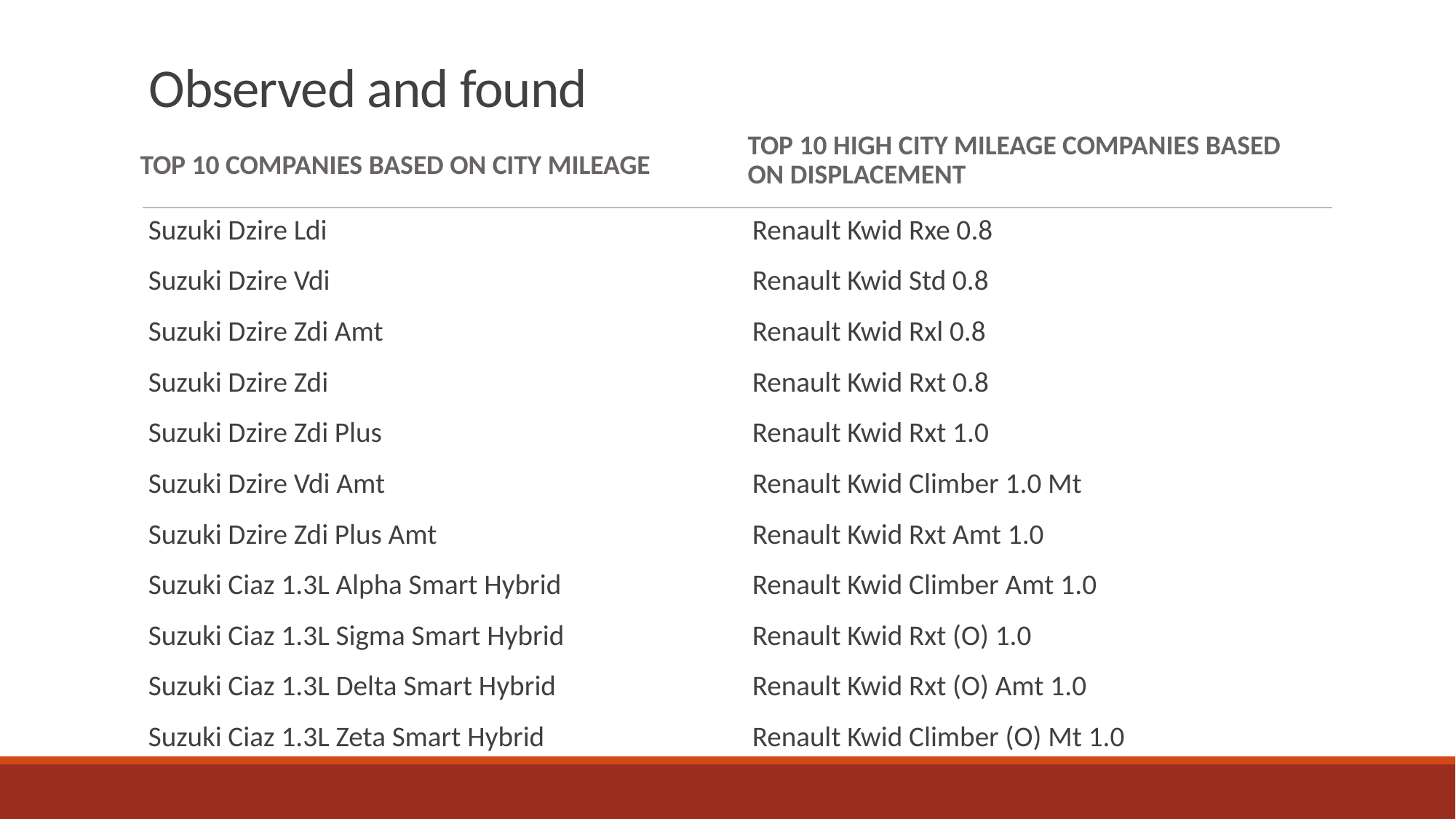

# Observed and found
Top 10 high city mileage Companies based on displacement
Top 10 Companies based on city mileage
Renault Kwid Rxe 0.8
Renault Kwid Std 0.8
Renault Kwid Rxl 0.8
Renault Kwid Rxt 0.8
Renault Kwid Rxt 1.0
Renault Kwid Climber 1.0 Mt
Renault Kwid Rxt Amt 1.0
Renault Kwid Climber Amt 1.0
Renault Kwid Rxt (O) 1.0
Renault Kwid Rxt (O) Amt 1.0
Renault Kwid Climber (O) Mt 1.0
Suzuki Dzire Ldi
Suzuki Dzire Vdi
Suzuki Dzire Zdi Amt
Suzuki Dzire Zdi
Suzuki Dzire Zdi Plus
Suzuki Dzire Vdi Amt
Suzuki Dzire Zdi Plus Amt
Suzuki Ciaz 1.3L Alpha Smart Hybrid
Suzuki Ciaz 1.3L Sigma Smart Hybrid
Suzuki Ciaz 1.3L Delta Smart Hybrid
Suzuki Ciaz 1.3L Zeta Smart Hybrid